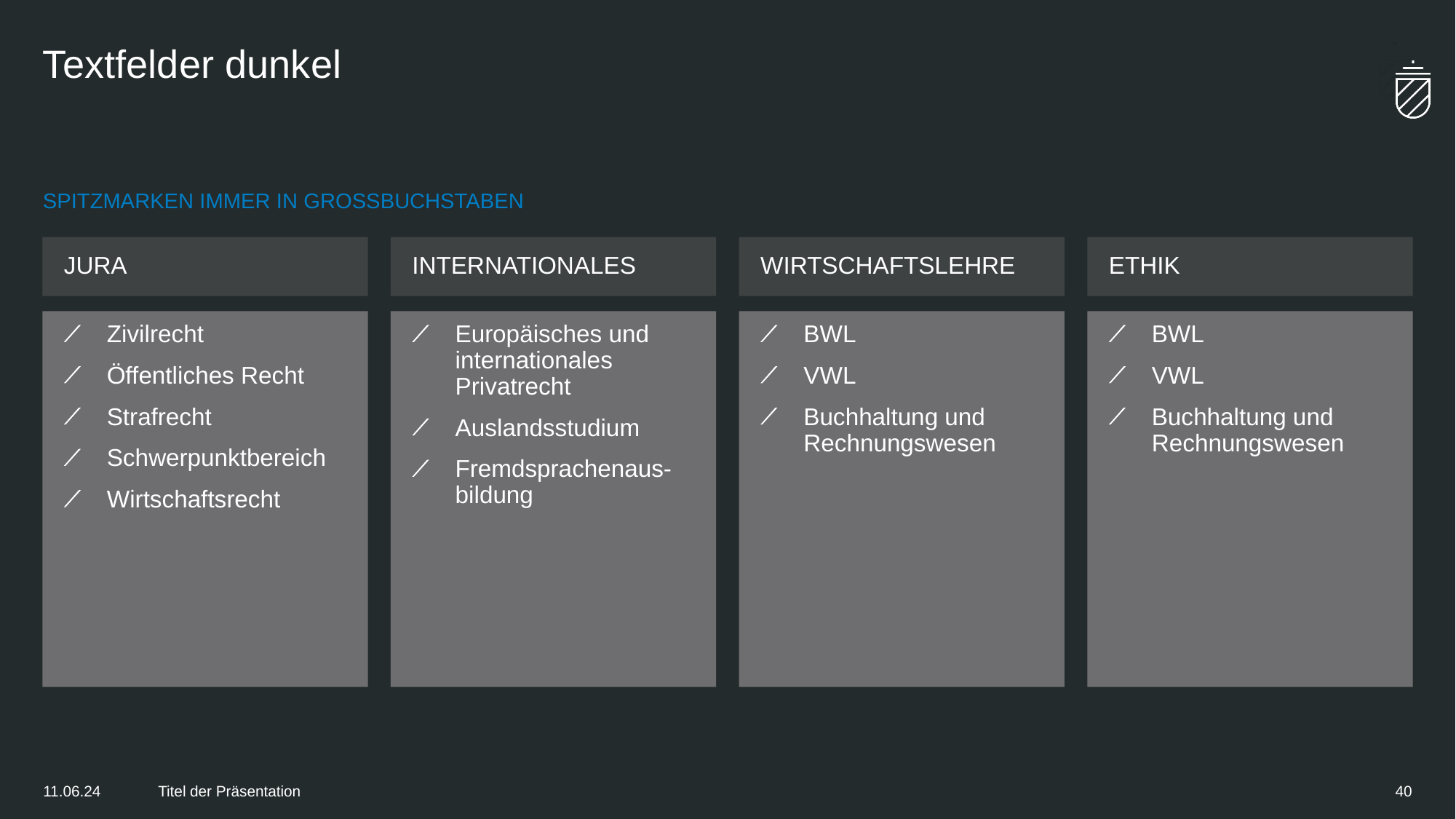

# Textfelder dunkel
SPITZMARKEN IMMER IN GROSSBUCHSTABEN
JURA
INTERNATIONALES
WIRTSCHAFTSLEHRE
ETHIK
Zivilrecht
Öffentliches Recht
Strafrecht
Schwerpunktbereich
Wirtschaftsrecht
Europäisches und internationales Privatrecht
Auslandsstudium
Fremdsprachenaus-bildung
BWL
VWL
Buchhaltung und Rechnungswesen
BWL
VWL
Buchhaltung und Rechnungswesen
11.06.24
Titel der Präsentation
40